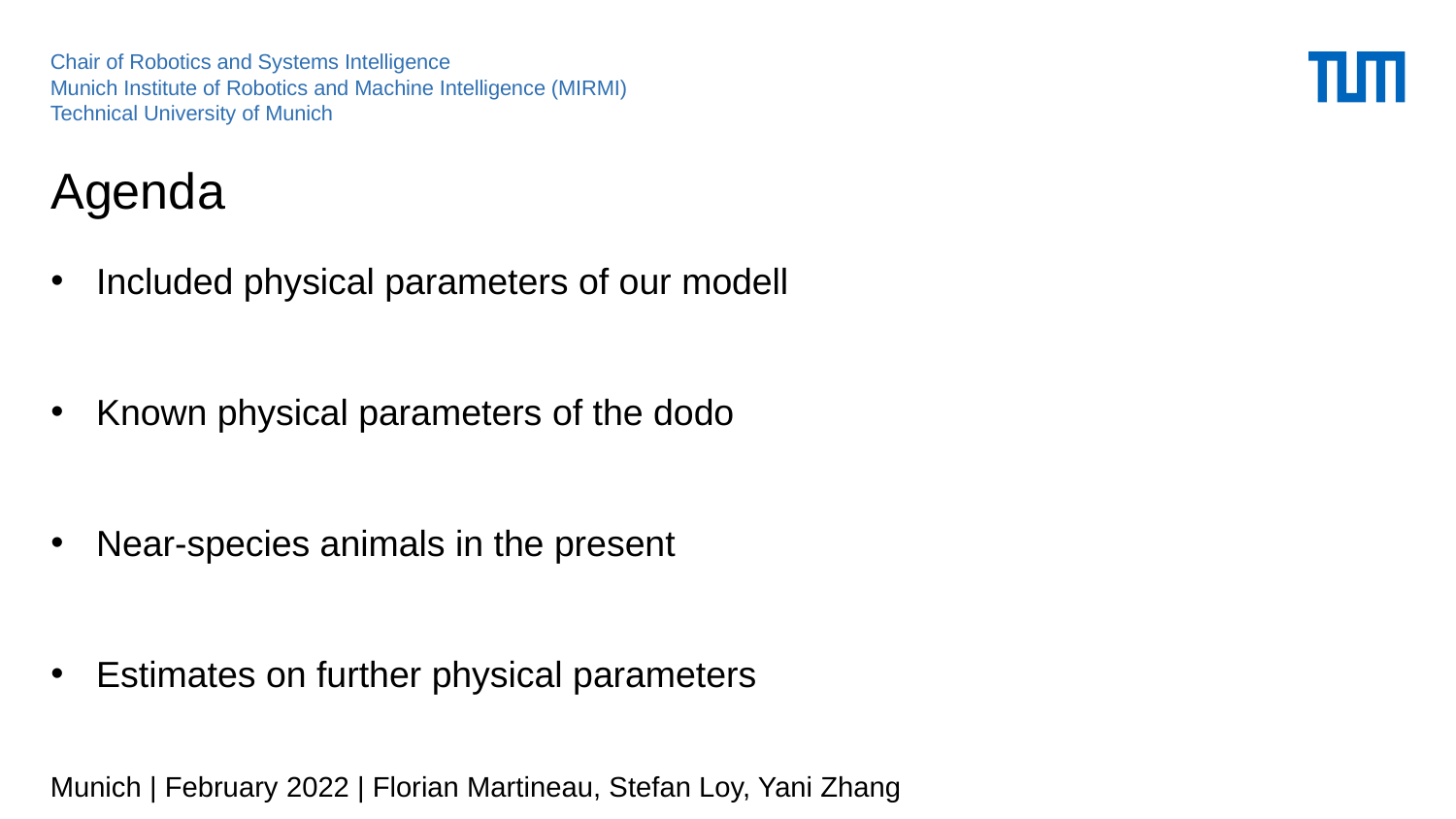

Chair of Robotics and Systems Intelligence
Munich Institute of Robotics and Machine Intelligence (MIRMI)
Technical University of Munich

# Agenda
Included physical parameters of our modell

Known physical parameters of the dodo

Near-species animals in the present

Estimates on further physical parameters
Munich | February 2022 | Florian Martineau, Stefan Loy, Yani Zhang